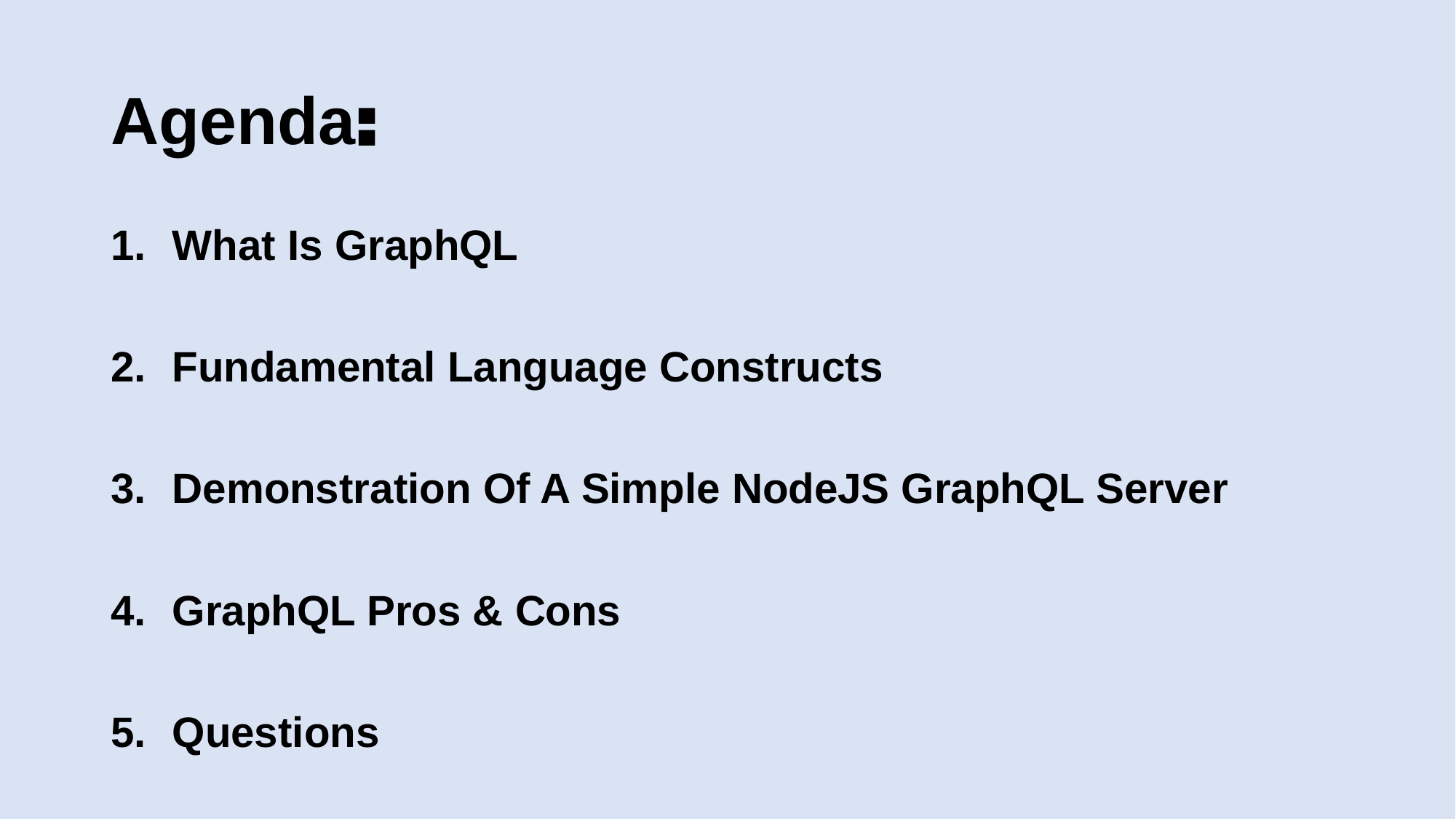

# Agenda:
What Is GraphQL

Fundamental Language Constructs

Demonstration Of A Simple NodeJS GraphQL Server

GraphQL Pros & Cons

Questions